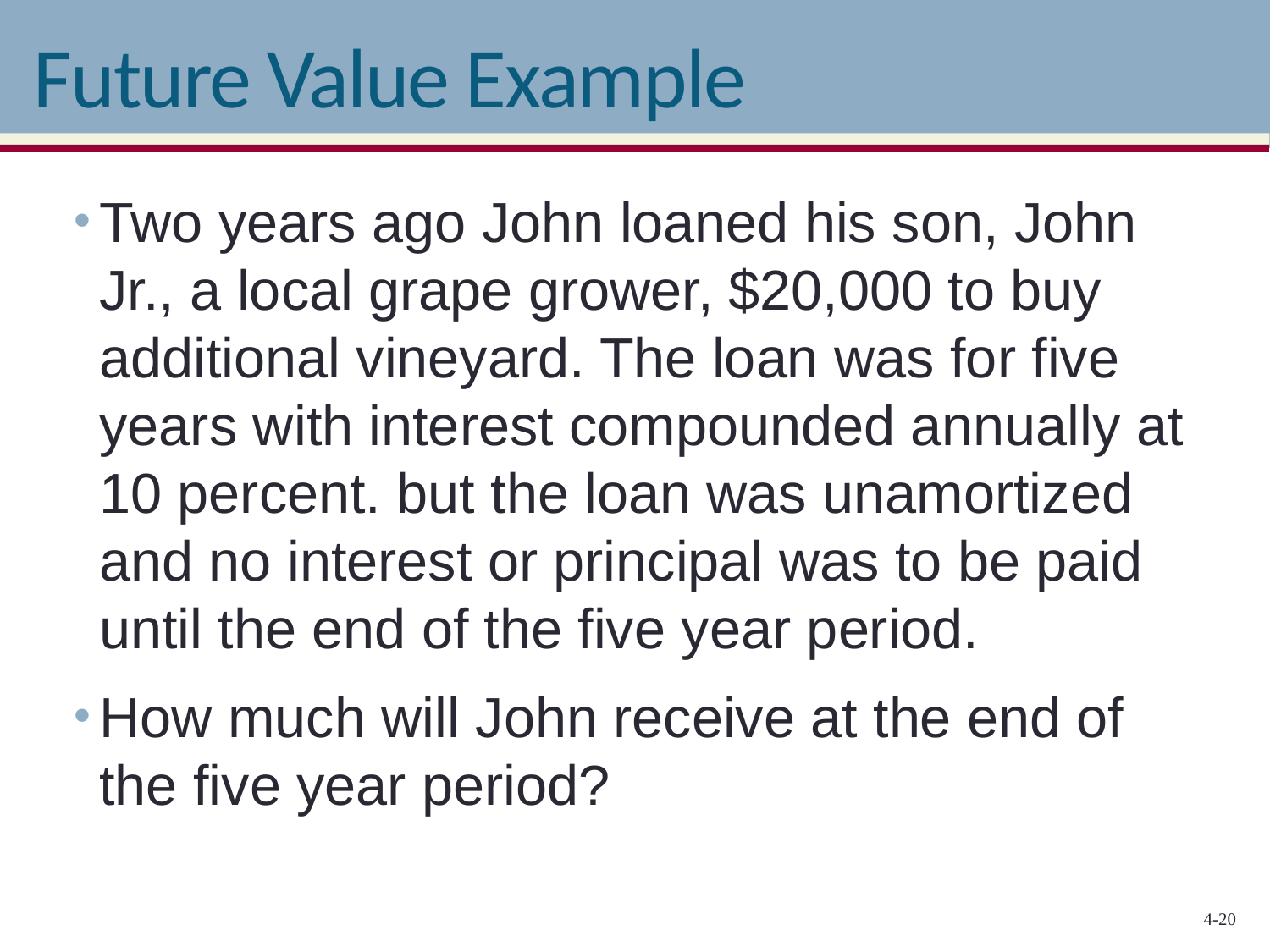

# Future Value Example
Two years ago John loaned his son, John Jr., a local grape grower, $20,000 to buy additional vineyard. The loan was for five years with interest compounded annually at 10 percent. but the loan was unamortized and no interest or principal was to be paid until the end of the five year period.
How much will John receive at the end of the five year period?